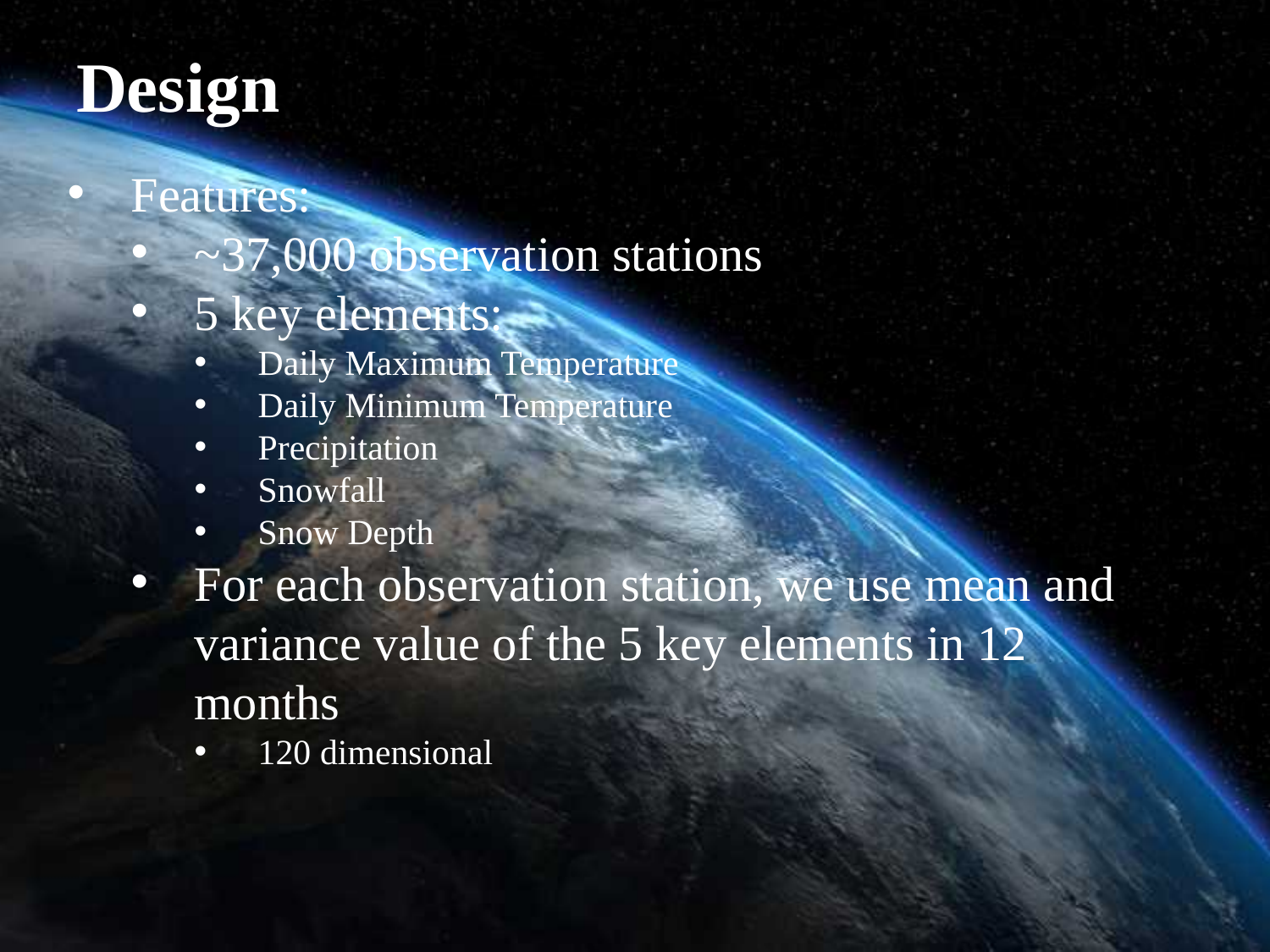

# Design
Features:
~37,000 observation stations
5 key elements:
Daily Maximum Temperature
Daily Minimum Temperature
Precipitation
Snowfall
Snow Depth
For each observation station, we use mean and variance value of the 5 key elements in 12 months
120 dimensional